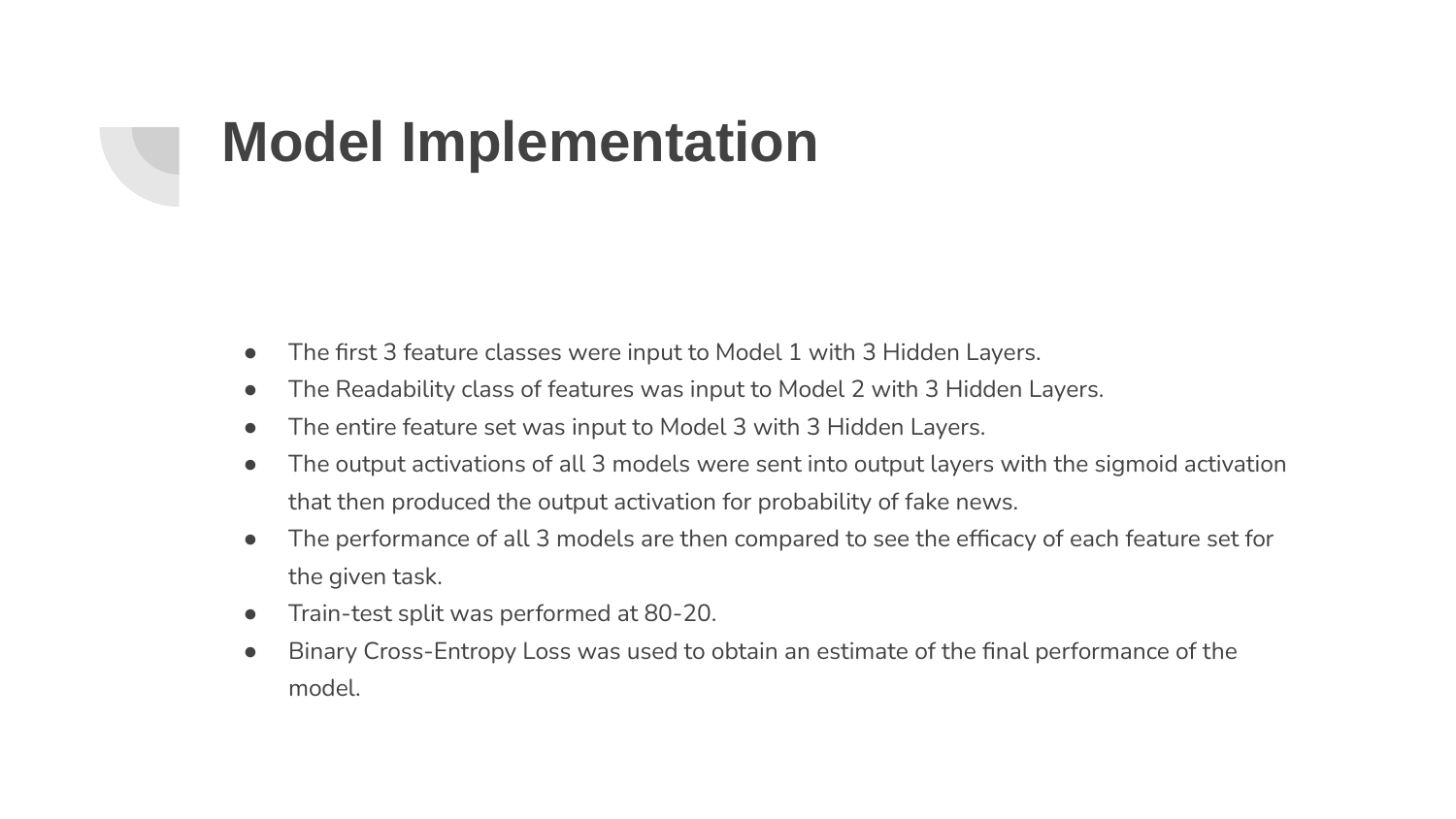

# Model Implementation
The first 3 feature classes were input to Model 1 with 3 Hidden Layers.
The Readability class of features was input to Model 2 with 3 Hidden Layers.
The entire feature set was input to Model 3 with 3 Hidden Layers.
The output activations of all 3 models were sent into output layers with the sigmoid activation that then produced the output activation for probability of fake news.
The performance of all 3 models are then compared to see the efficacy of each feature set for the given task.
Train-test split was performed at 80-20.
Binary Cross-Entropy Loss was used to obtain an estimate of the final performance of the model.